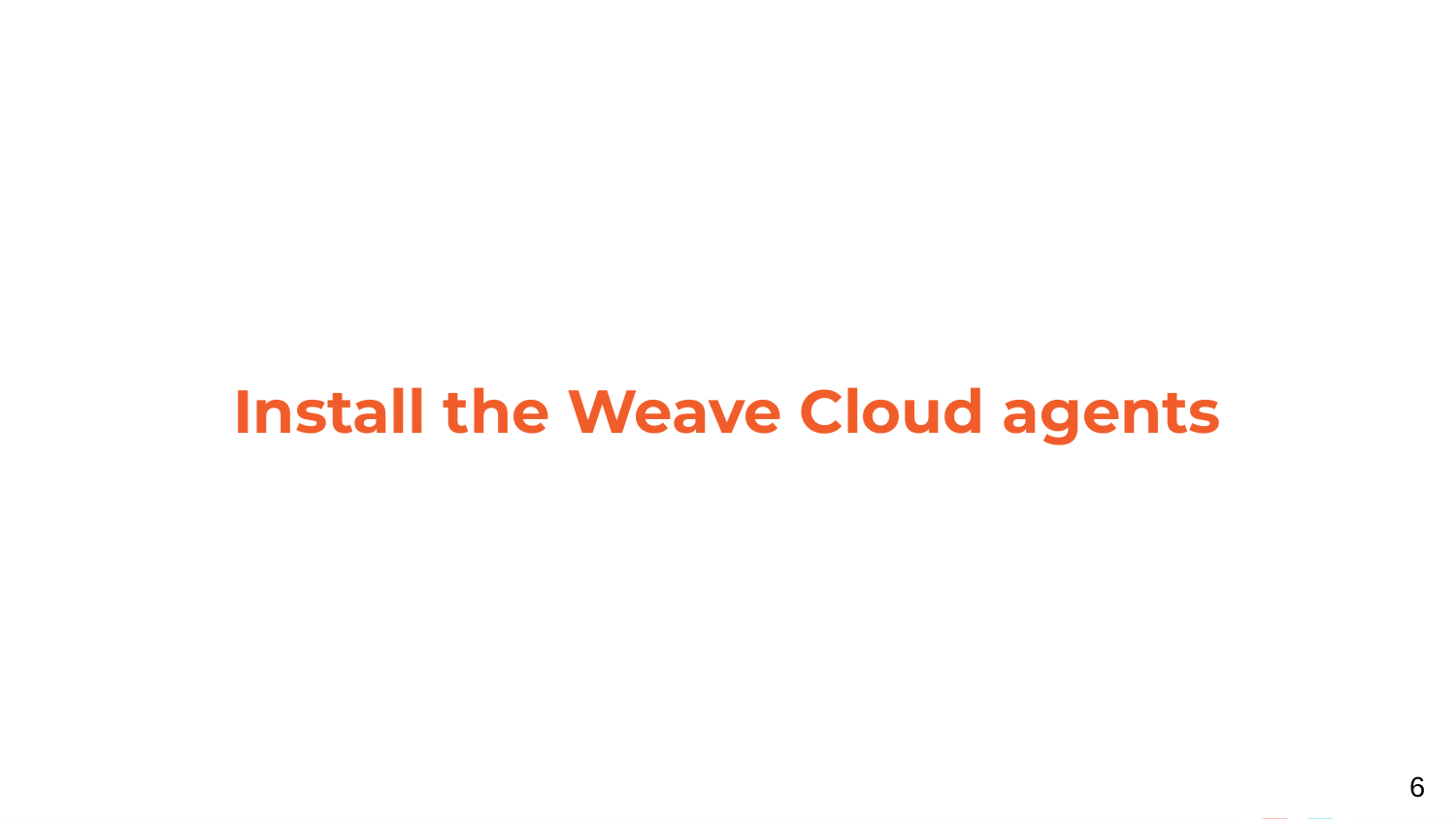

# Install the Weave Cloud agents
6